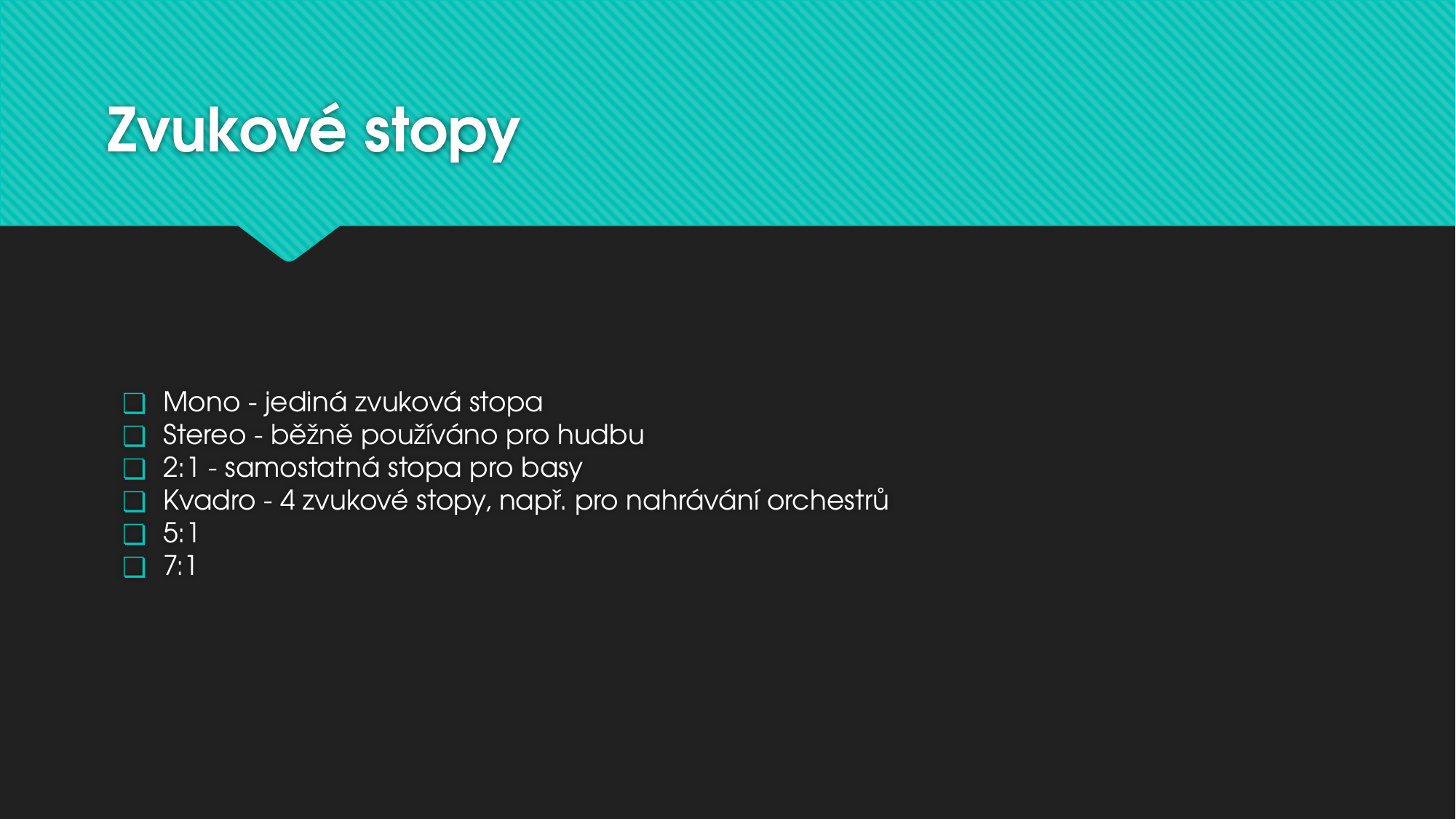

# Zvukové stopy
Mono - jediná zvuková stopa
Stereo - běžně používáno pro hudbu
2:1 - samostatná stopa pro basy
Kvadro - 4 zvukové stopy, např. pro nahrávání orchestrů
5:1
7:1